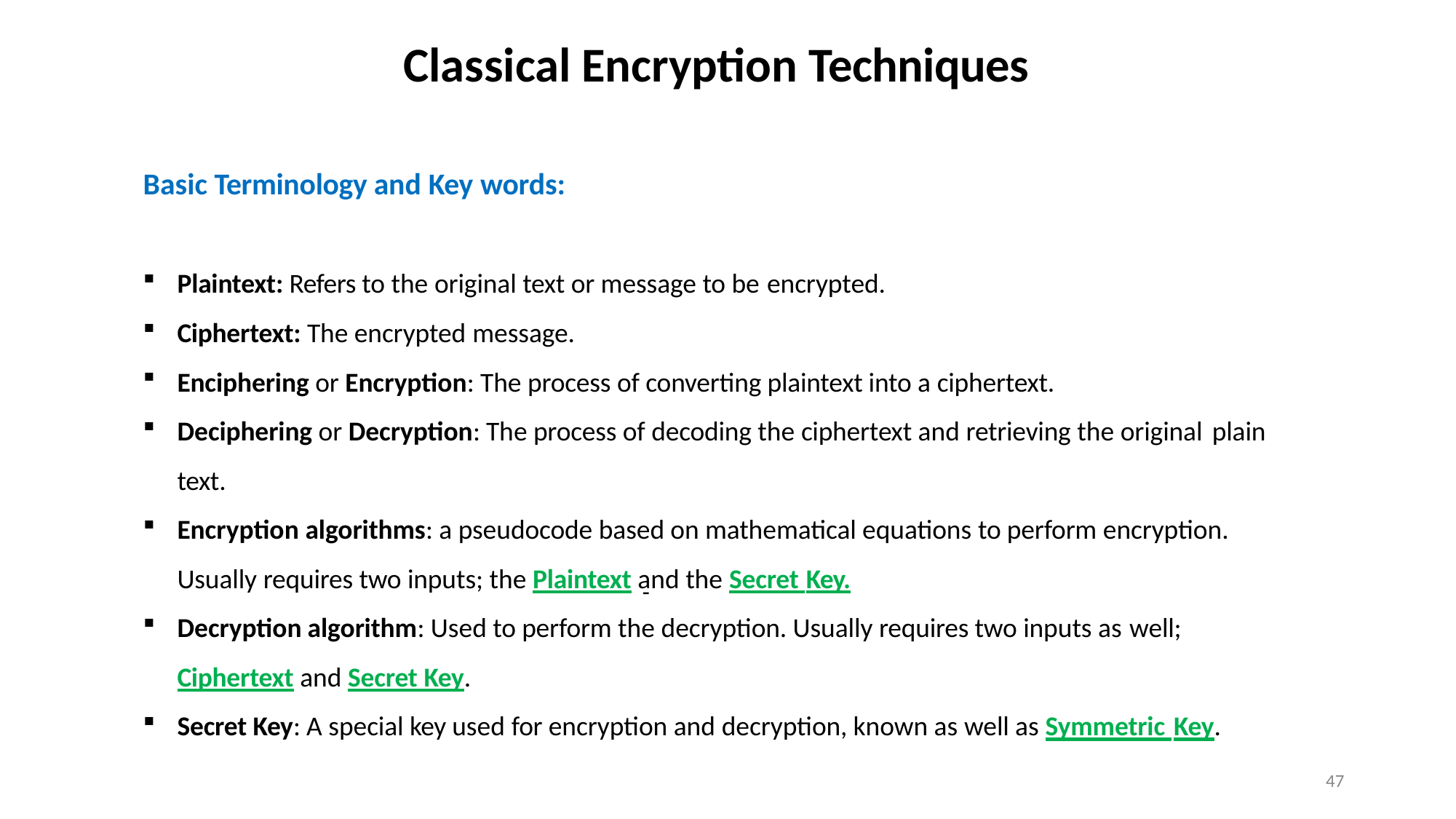

# Classical Encryption Techniques
Basic Terminology and Key words:

Plaintext: Refers to the original text or message to be encrypted.
Ciphertext: The encrypted message.
Enciphering or Encryption: The process of converting plaintext into a ciphertext.
Deciphering or Decryption: The process of decoding the ciphertext and retrieving the original plain
text.
Encryption algorithms: a pseudocode based on mathematical equations to perform encryption.  Usually requires two inputs; the Plaintext and the Secret Key.
Decryption algorithm: Used to perform the decryption. Usually requires two inputs as well;
Ciphertext and Secret Key.
Secret Key: A special key used for encryption and decryption, known as well as Symmetric Key.

47